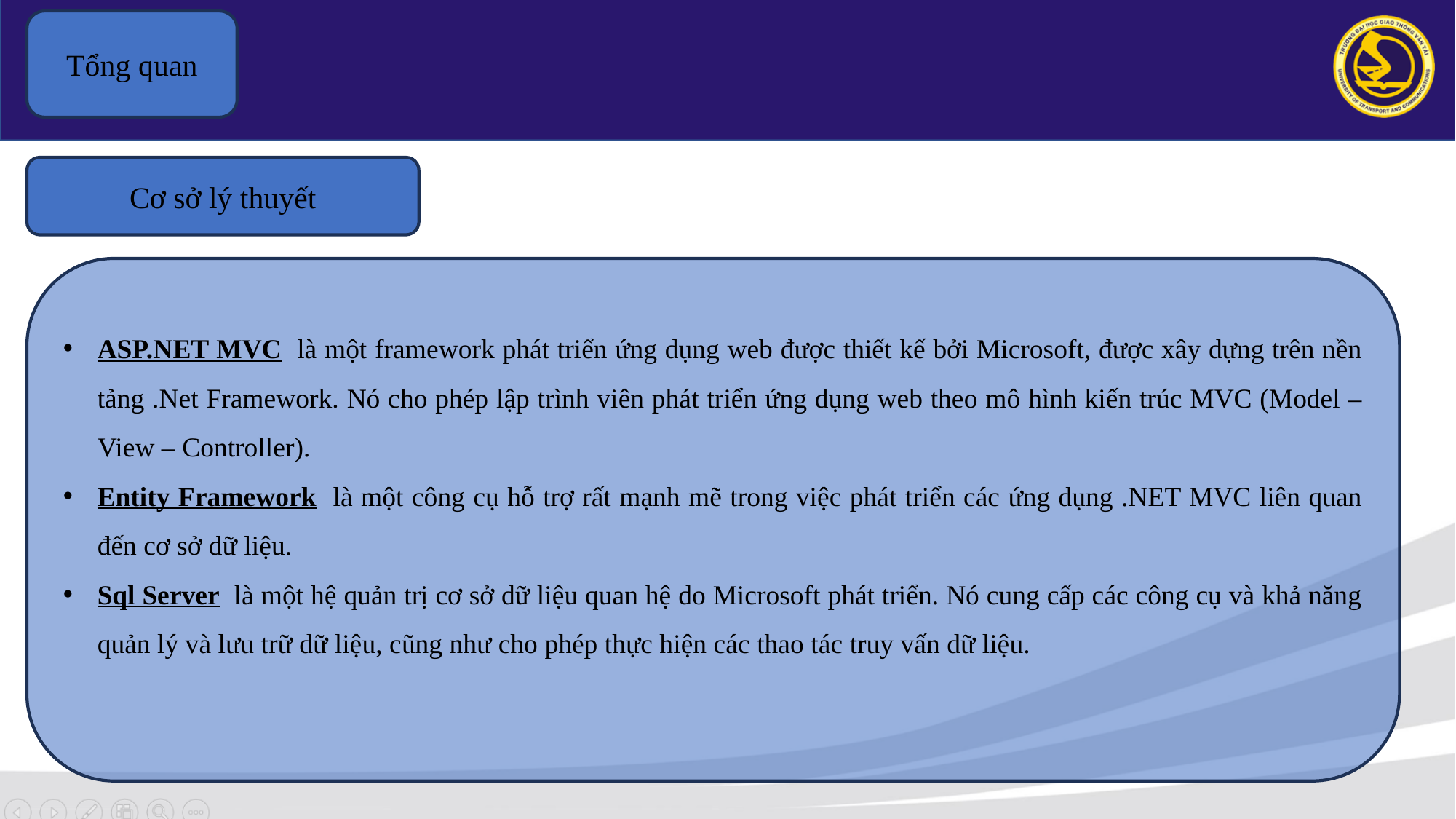

Tổng quan
Cơ sở lý thuyết

ASP.NET MVC  là một framework phát triển ứng dụng web được thiết kế bởi Microsoft, được xây dựng trên nền tảng .Net Framework. Nó cho phép lập trình viên phát triển ứng dụng web theo mô hình kiến trúc MVC (Model – View – Controller).
Entity Framework  là một công cụ hỗ trợ rất mạnh mẽ trong việc phát triển các ứng dụng .NET MVC liên quan đến cơ sở dữ liệu.
Sql Server  là một hệ quản trị cơ sở dữ liệu quan hệ do Microsoft phát triển. Nó cung cấp các công cụ và khả năng quản lý và lưu trữ dữ liệu, cũng như cho phép thực hiện các thao tác truy vấn dữ liệu.